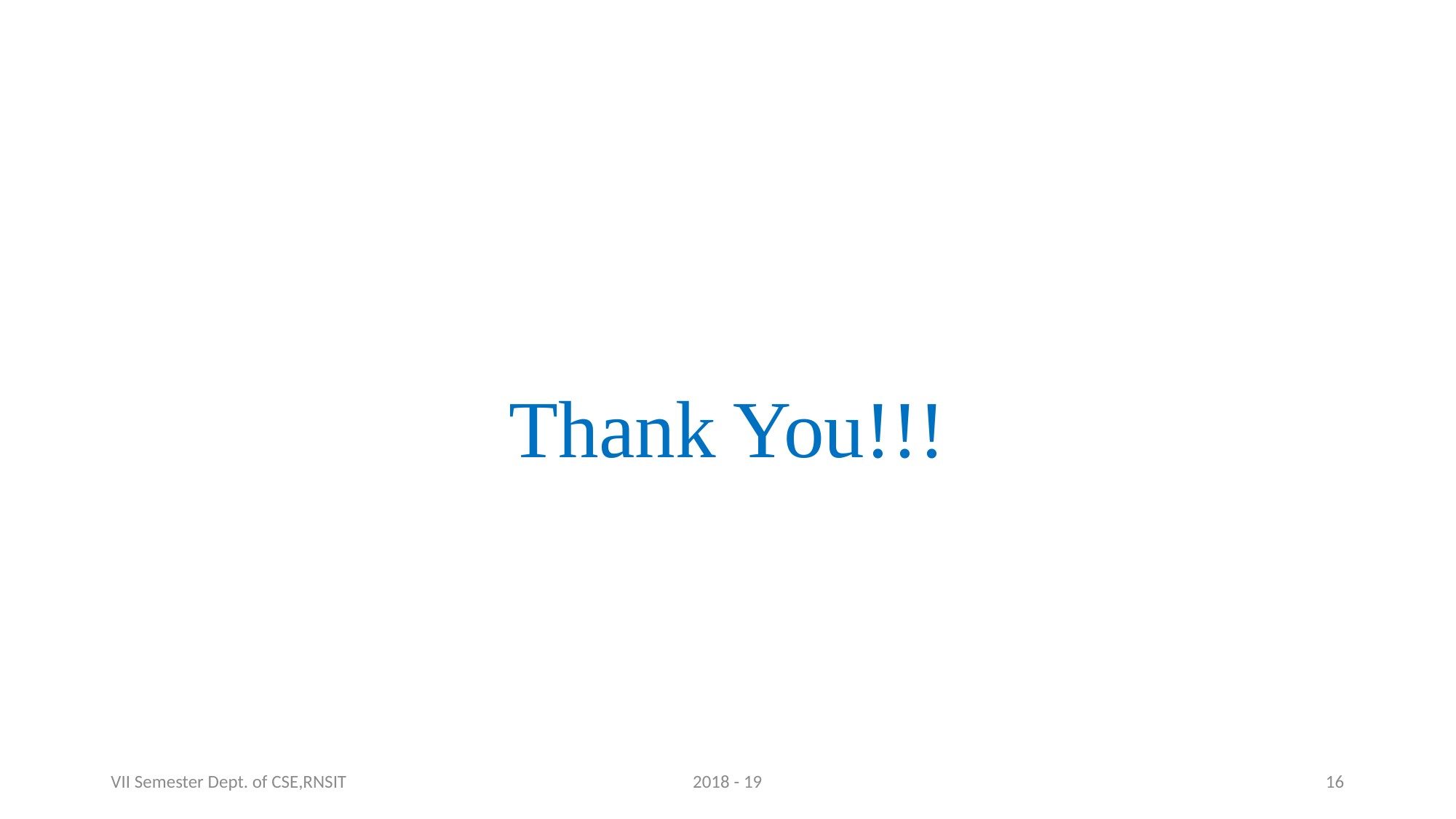

Thank You!!!

VII Semester Dept. of CSE,RNSIT
2018 - 19
16